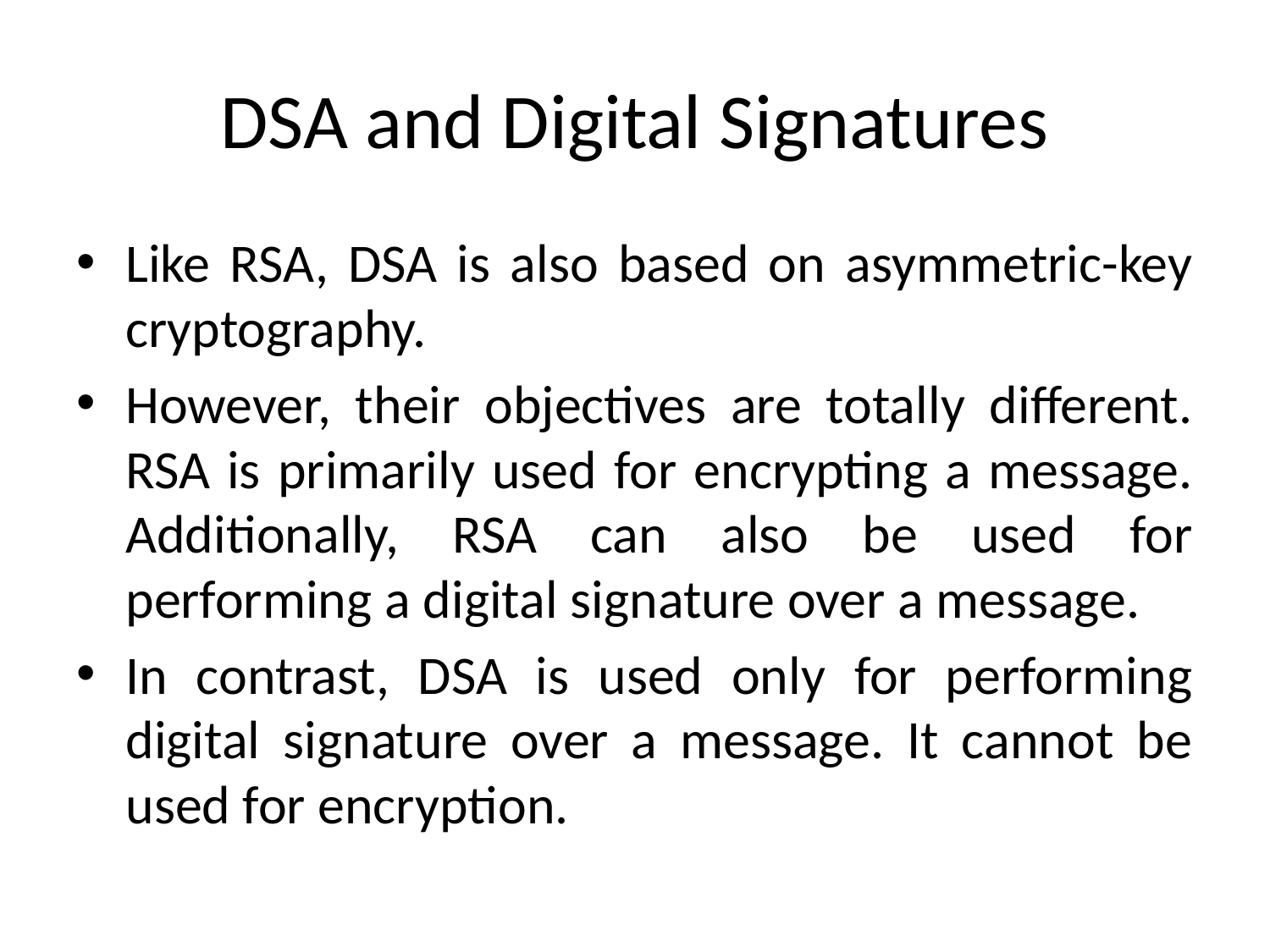

# DSA and Digital Signatures
Like RSA, DSA is also based on asymmetric-key cryptography.
However, their objectives are totally different. RSA is primarily used for encrypting a message. Additionally, RSA can also be used for performing a digital signature over a message.
In contrast, DSA is used only for performing digital signature over a message. It cannot be used for encryption.